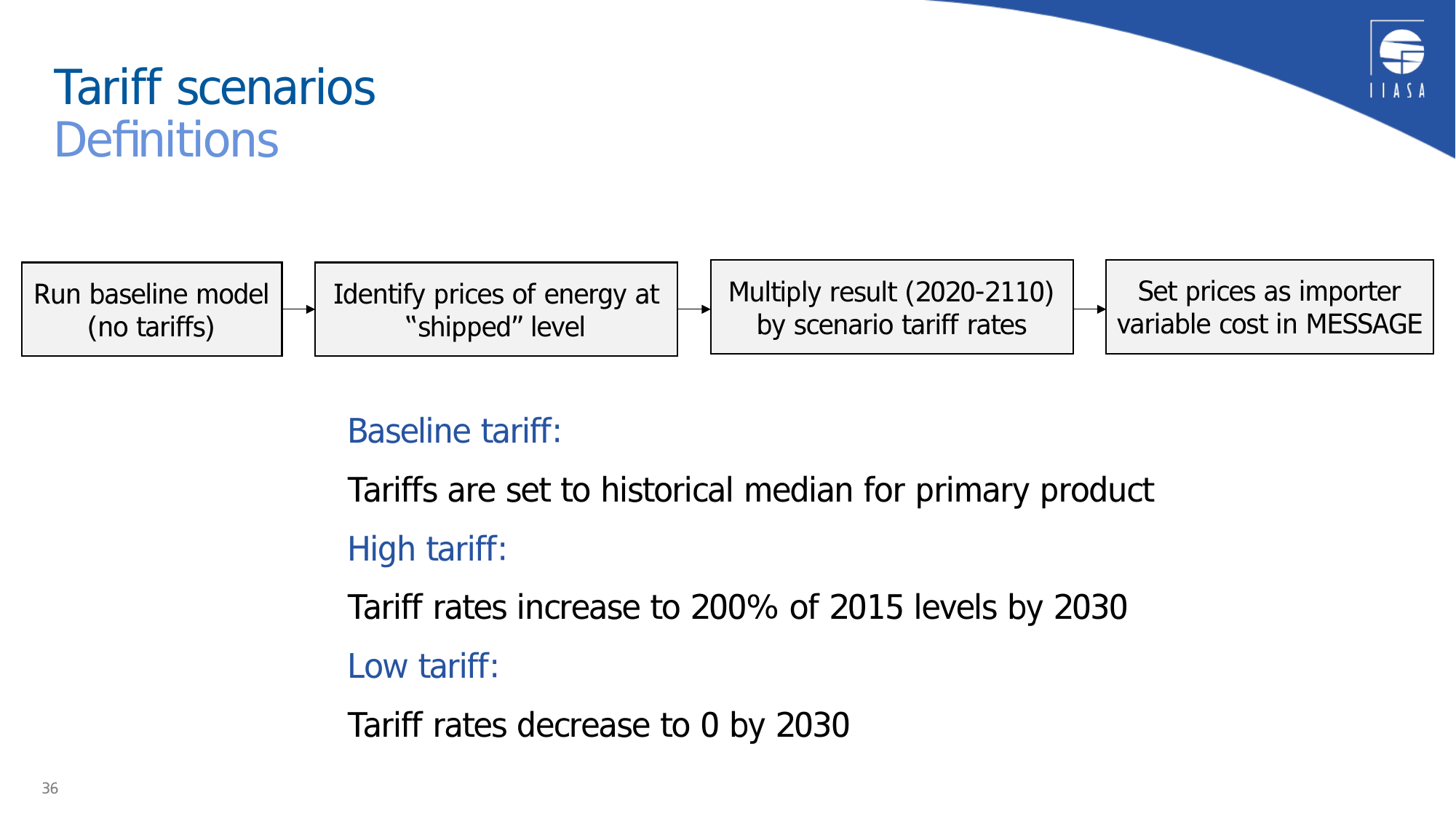

# Tariff scenarios Definitions
Set prices as importer variable cost in MESSAGE
Multiply result (2020-2110) by scenario tariff rates
Run baseline model (no tariffs)
Identify prices of energy at “shipped” level
Baseline tariff:
Tariffs are set to historical median for primary product
High tariff:
Tariff rates increase to 200% of 2015 levels by 2030
Low tariff:
Tariff rates decrease to 0 by 2030

36